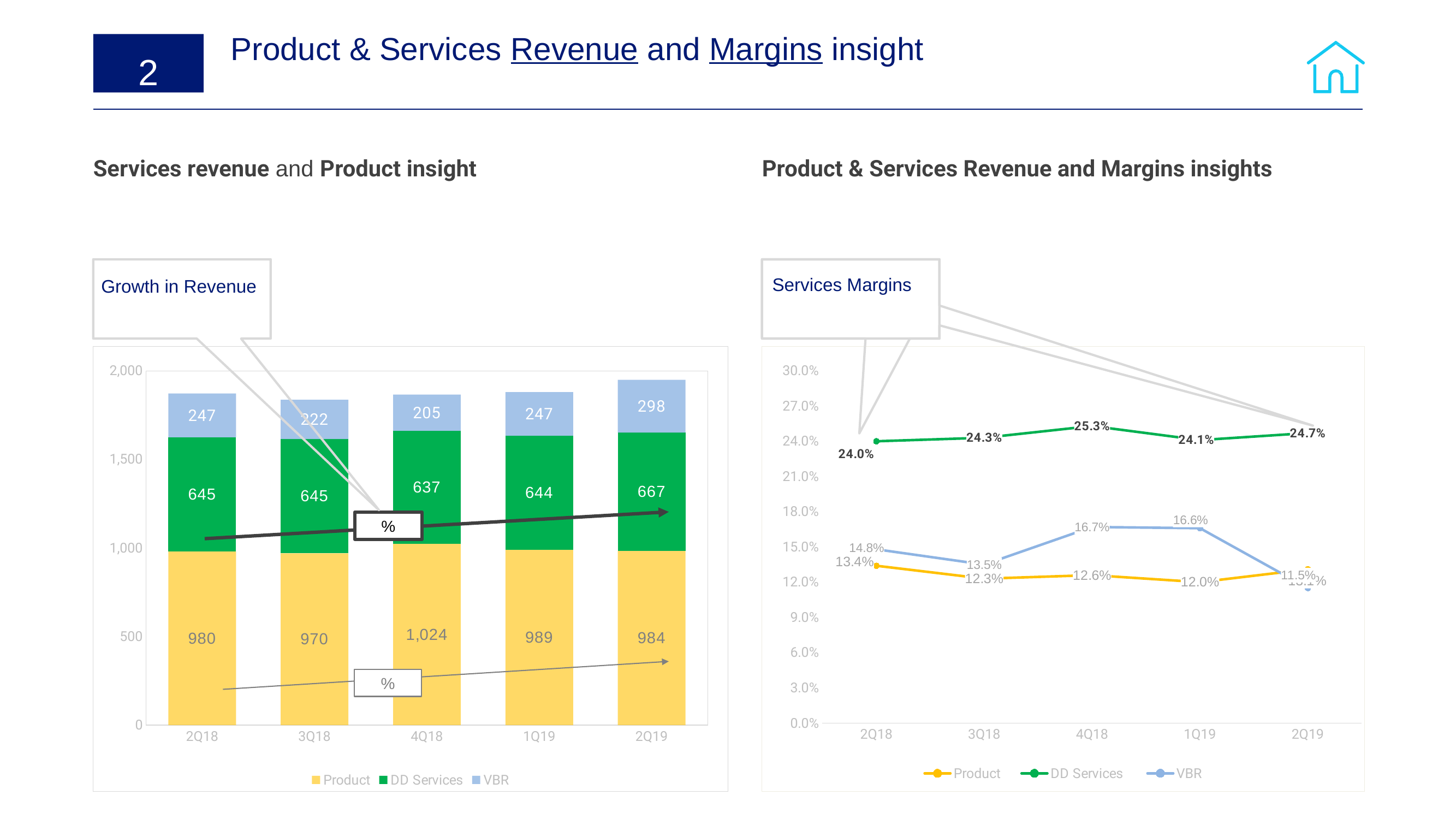

# Product & Services Revenue and Margins insight
2

Services revenue and Product insight
Product & Services Revenue and Margins insights

Services Margins
-0.6% YoY

Growth in Revenue
+4% YoY

### Chart

| Category | Product | DD Services | VBR |
|---|---|---|---|
| 2Q18 | 980.0 | 645.0 | 247.0 |
| 3Q18 | 970.0 | 645.0 | 222.0 |
| 4Q18 | 1024.0 | 637.0 | 205.0 |
| 1Q19 | 989.0 | 644.0 | 247.0 |
| 2Q19 | 984.0 | 667.0 | 298.0 |

### Chart

| Category | Product | DD Services  | VBR |
|---|---|---|---|
| 2Q18 | 0.134 | 0.24 | 0.148 |
| 3Q18 | 0.123 | 0.243 | 0.135 |
| 4Q18 | 0.126 | 0.253 | 0.167 |
| 1Q19 | 0.12 | 0.241 | 0.166 |
| 2Q19 | 0.131 | 0.247 | 0.115 |
%
%